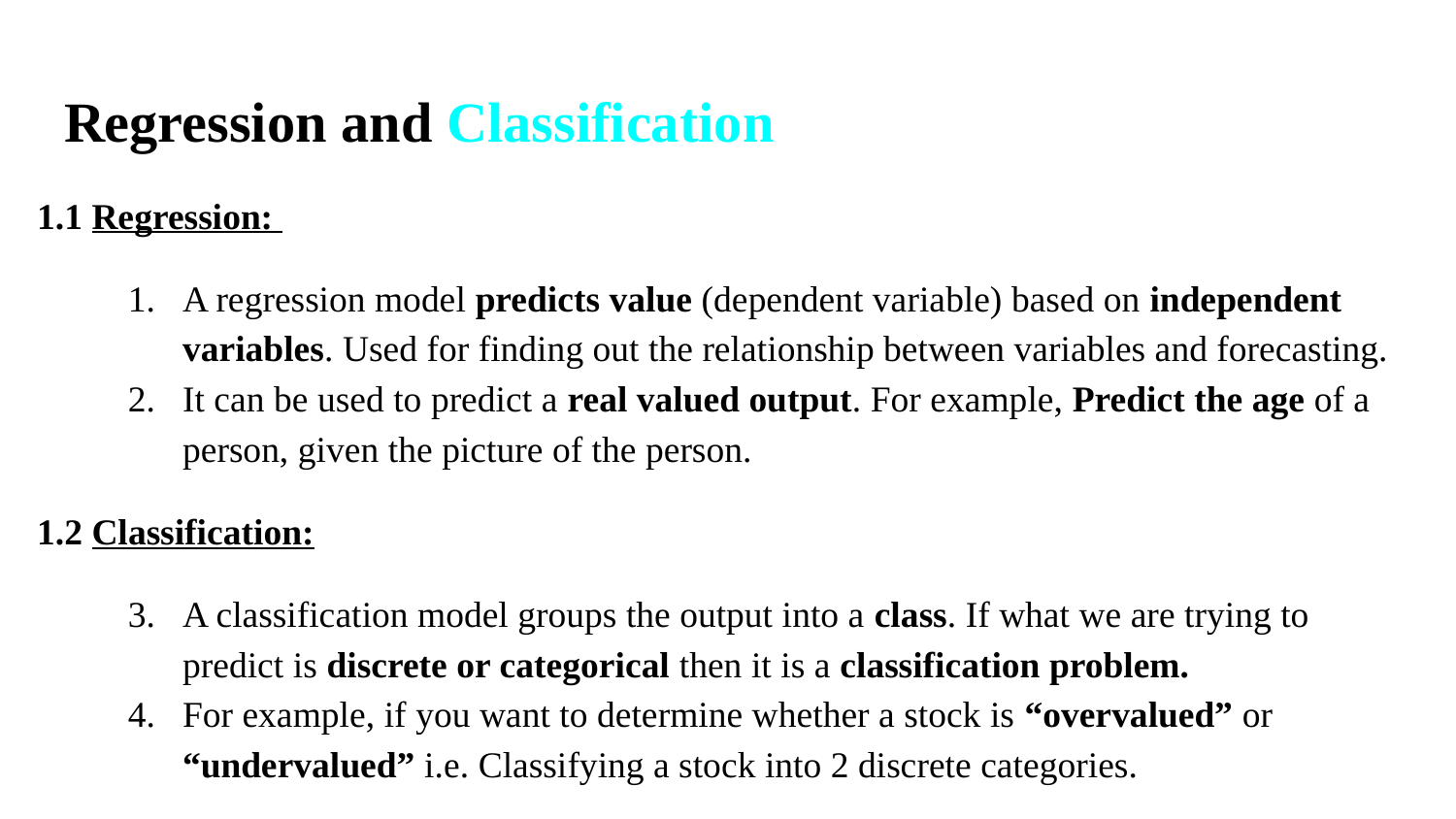

# Regression and Classification
1.1 Regression:
A regression model predicts value (dependent variable) based on independent variables. Used for finding out the relationship between variables and forecasting.
It can be used to predict a real valued output. For example, Predict the age of a person, given the picture of the person.
1.2 Classification:
A classification model groups the output into a class. If what we are trying to predict is discrete or categorical then it is a classification problem.
For example, if you want to determine whether a stock is “overvalued” or “undervalued” i.e. Classifying a stock into 2 discrete categories.